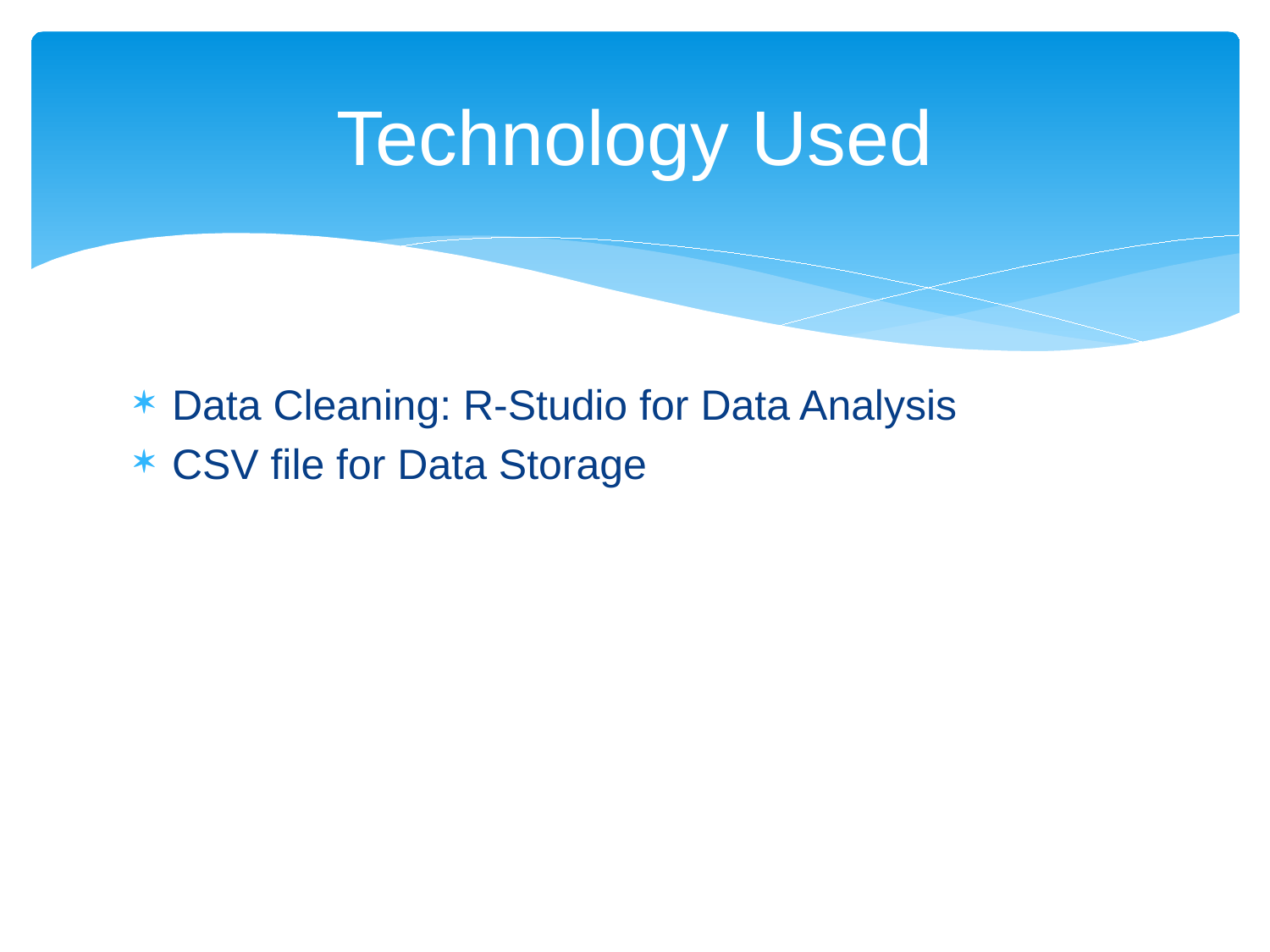

# Technology Used
Data Cleaning: R-Studio for Data Analysis
CSV file for Data Storage